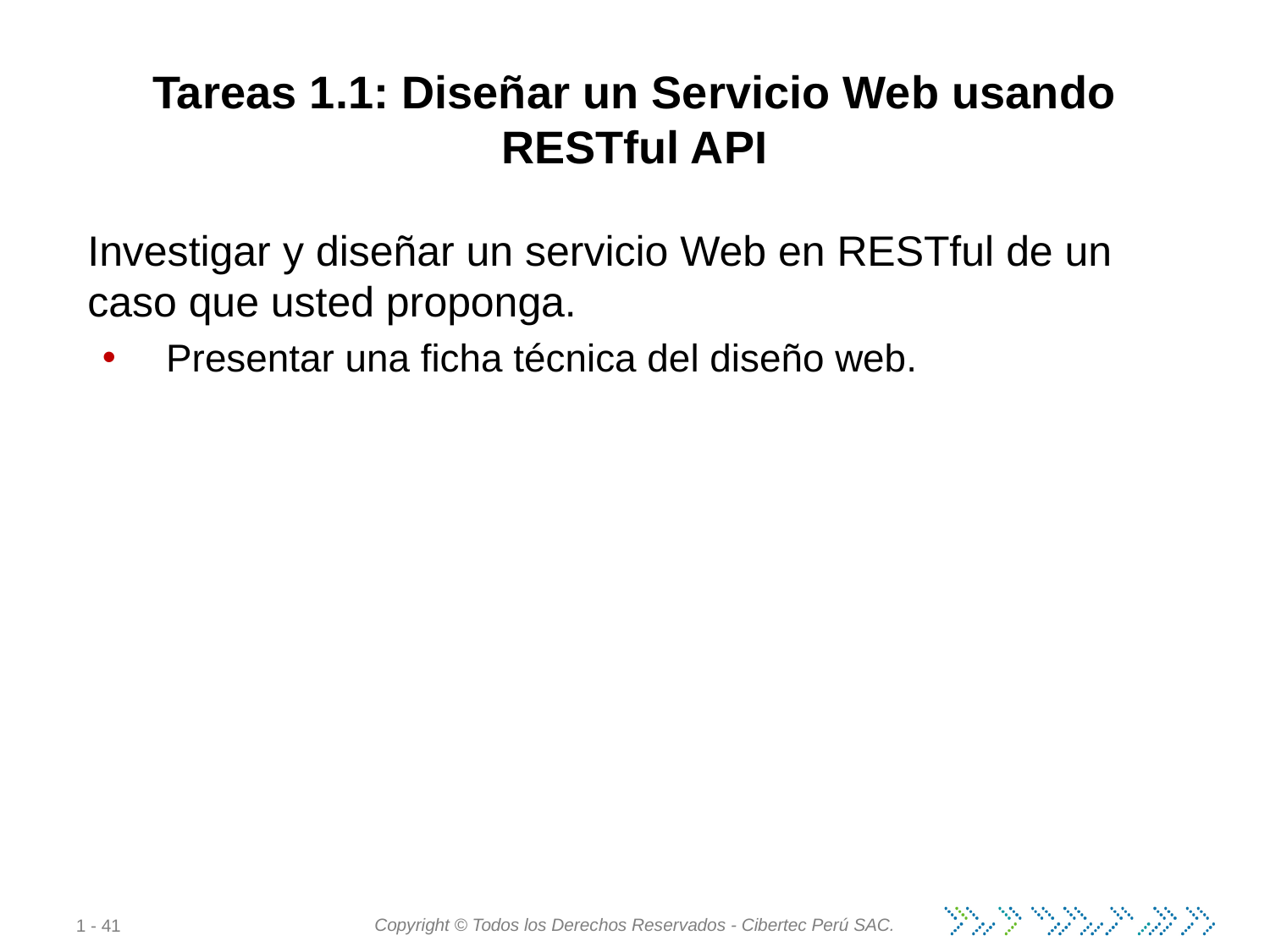

Tareas 1.1: Diseñar un Servicio Web usando RESTful API
Investigar y diseñar un servicio Web en RESTful de un caso que usted proponga.
Presentar una ficha técnica del diseño web.